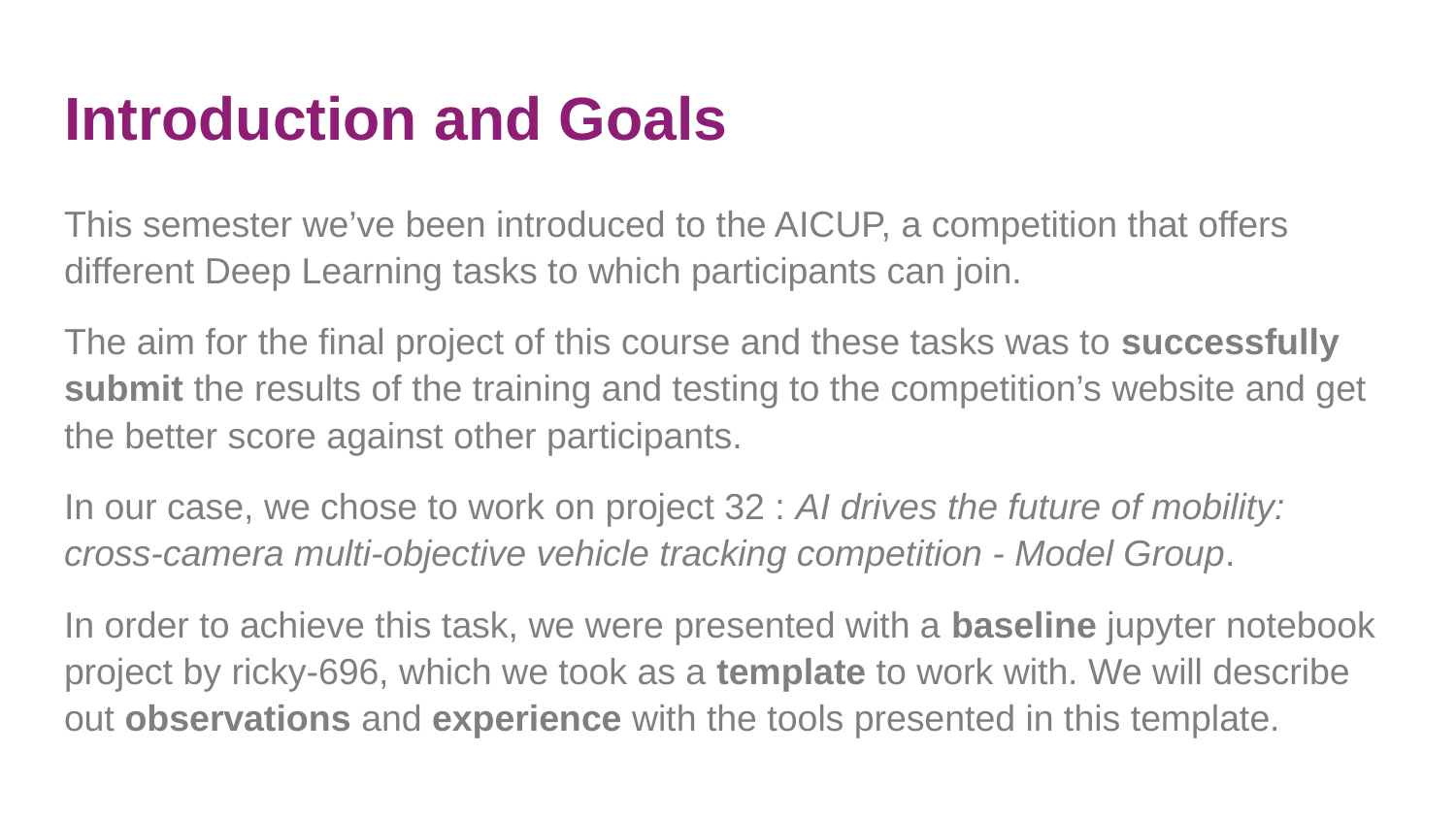

# Introduction and Goals
This semester we’ve been introduced to the AICUP, a competition that offers different Deep Learning tasks to which participants can join.
The aim for the final project of this course and these tasks was to successfully submit the results of the training and testing to the competition’s website and get the better score against other participants.
In our case, we chose to work on project 32 : AI drives the future of mobility: cross-camera multi-objective vehicle tracking competition - Model Group.
In order to achieve this task, we were presented with a baseline jupyter notebook project by ricky-696, which we took as a template to work with. We will describe out observations and experience with the tools presented in this template.